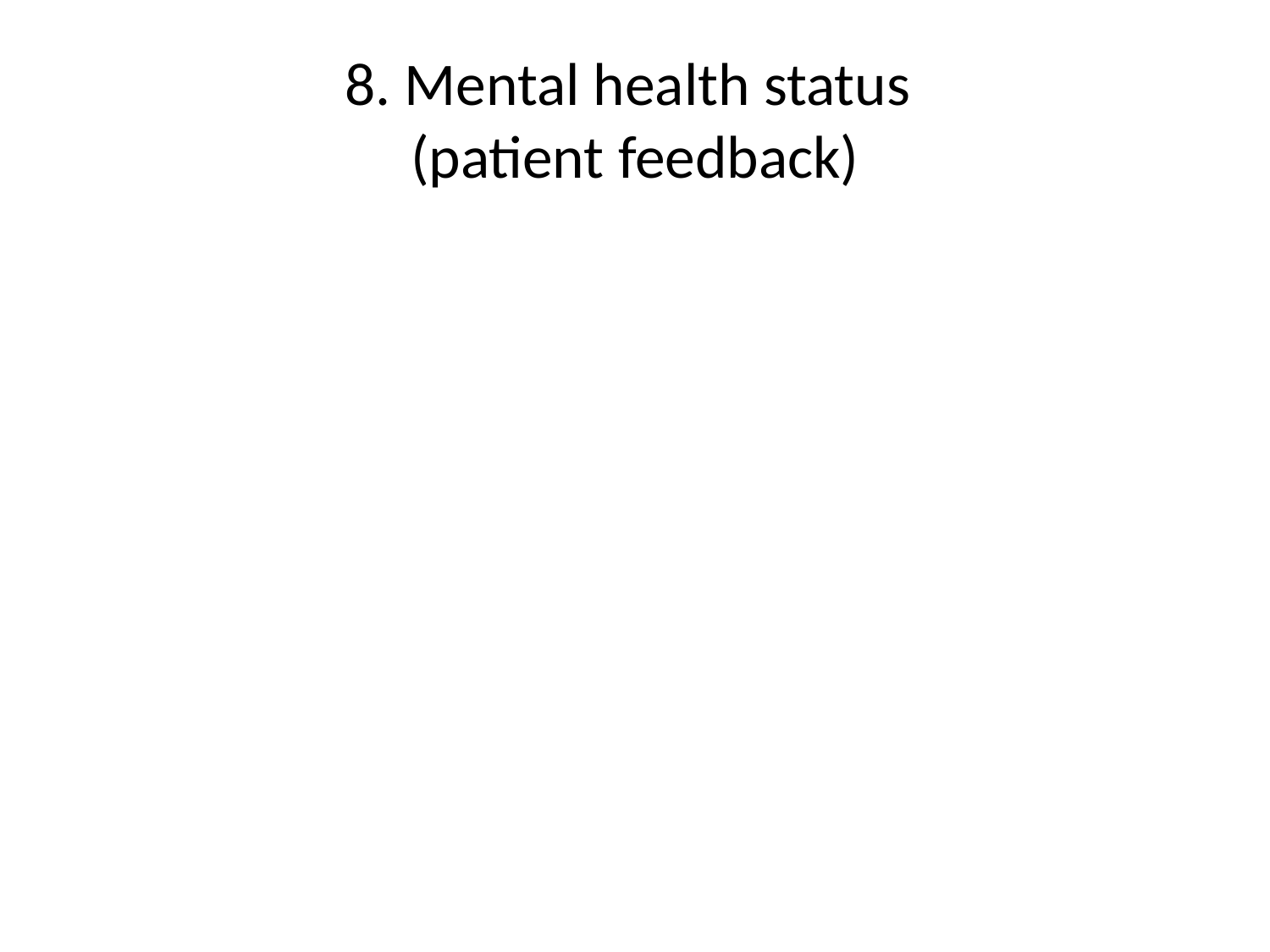

# 8. Mental health status (patient feedback)